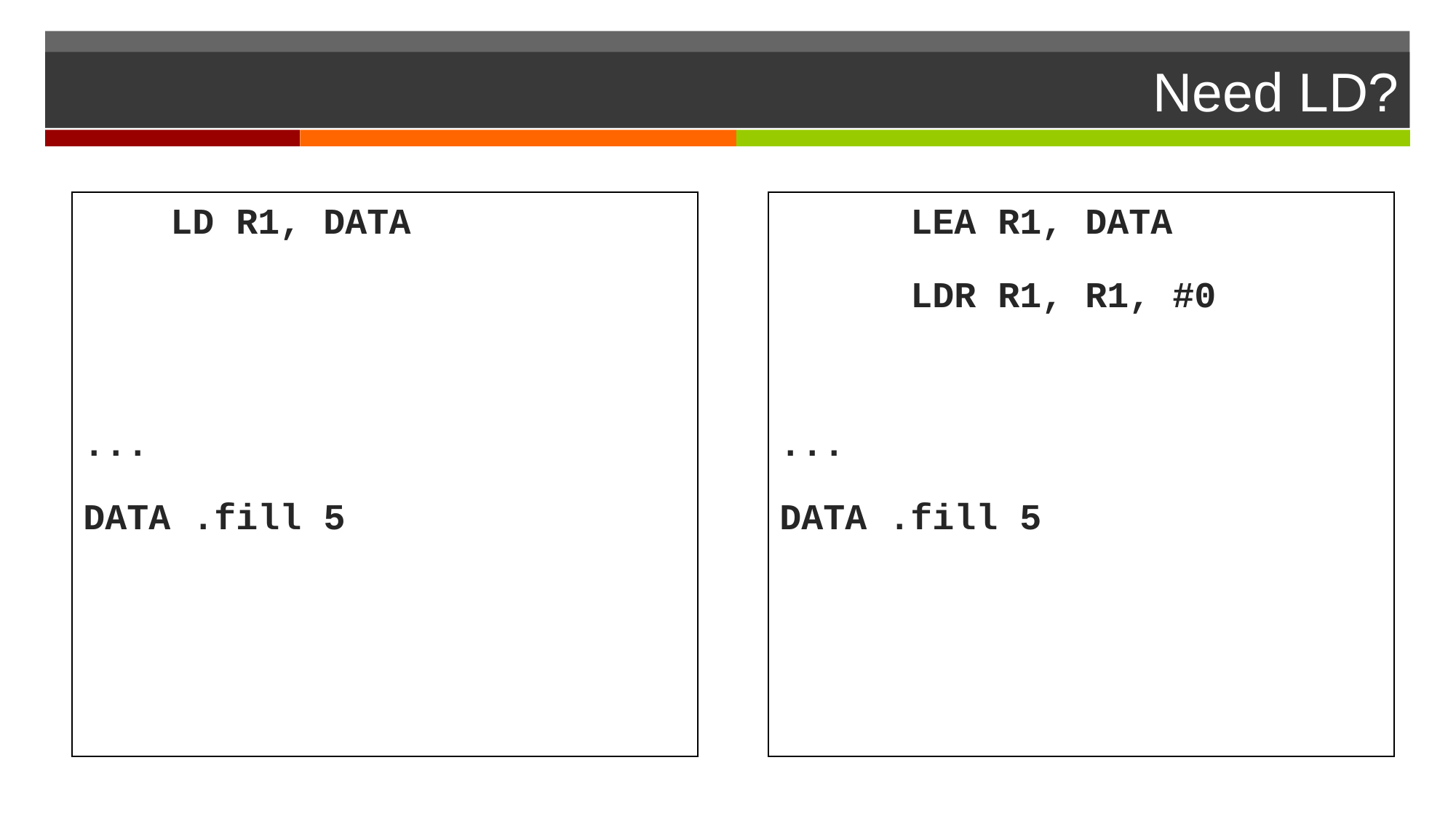

# Need LD?
    LD R1, DATA

...
DATA .fill 5

      LEA R1, DATA
      LDR R1, R1, #0

...
DATA .fill 5